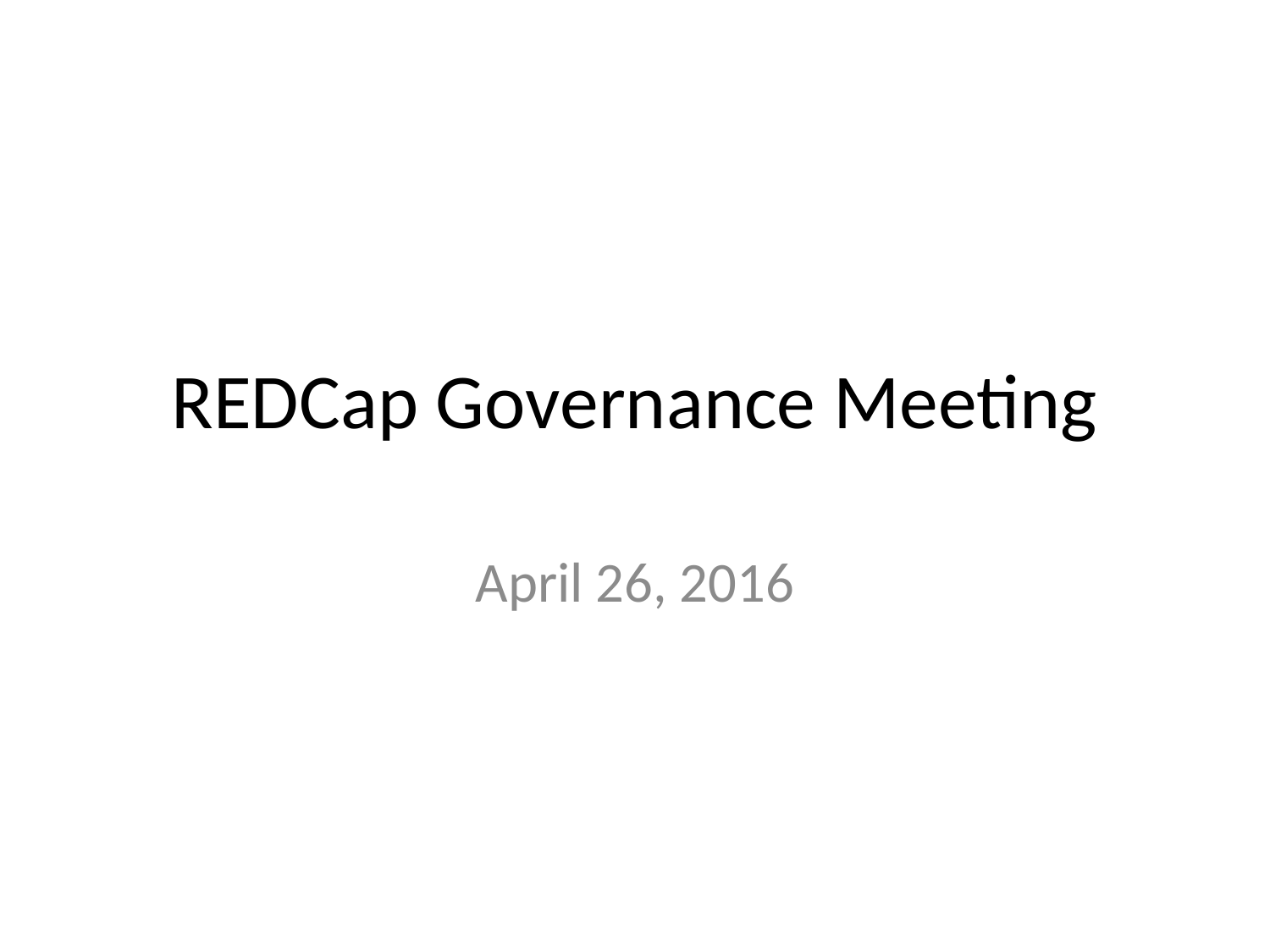

# REDCap Governance Meeting
April 26, 2016